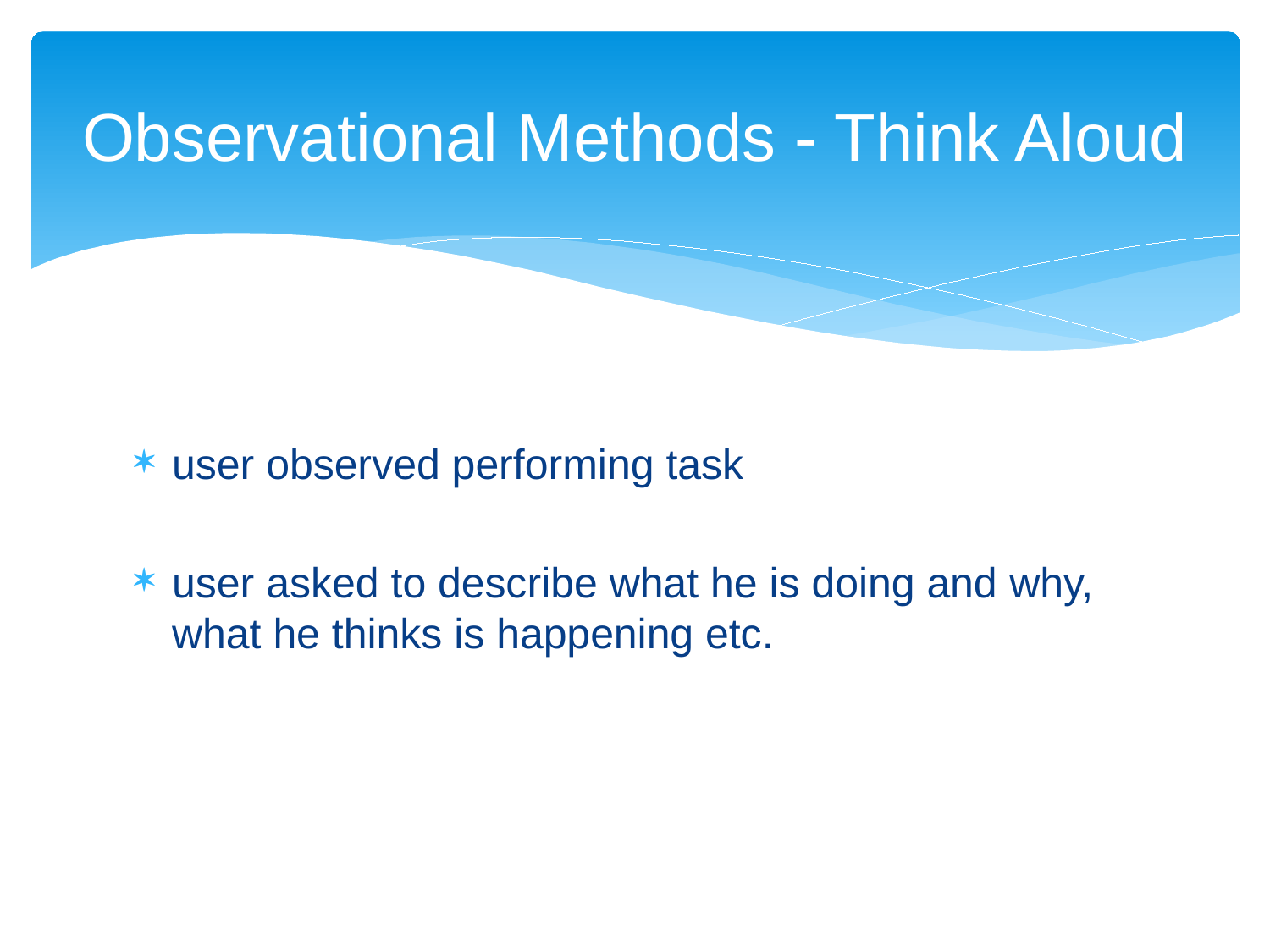

# Observational Methods - Think Aloud

user observed performing task

user asked to describe what he is doing and why, what he thinks is happening etc.